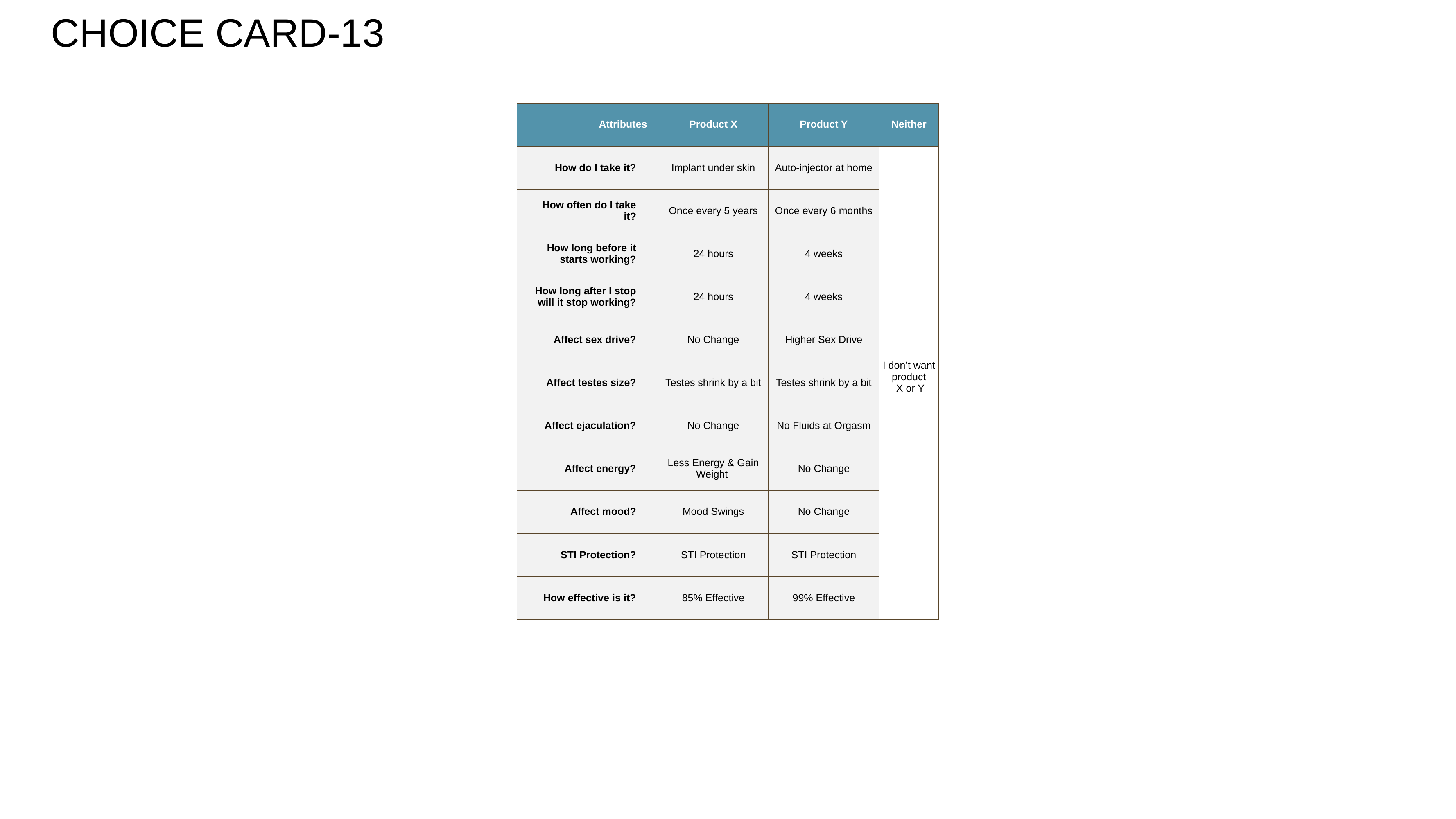

CHOICE CARD-13
| Attributes | Product X | Product Y | Neither |
| --- | --- | --- | --- |
| How do I take it? | Implant under skin | Auto-injector at home | I don’t want product X or Y |
| How often do I take it? | Once every 5 years | Once every 6 months |  |
| How long before it starts working? | 24 hours | 4 weeks |  |
| How long after I stop will it stop working? | 24 hours | 4 weeks |  |
| Affect sex drive? | No Change | Higher Sex Drive |  |
| Affect testes size? | Testes shrink by a bit | Testes shrink by a bit |  |
| Affect ejaculation? | No Change | No Fluids at Orgasm |  |
| Affect energy? | Less Energy & Gain Weight | No Change |  |
| Affect mood? | Mood Swings | No Change |  |
| STI Protection? | STI Protection | STI Protection |  |
| How effective is it? | 85% Effective | 99% Effective |  |
14